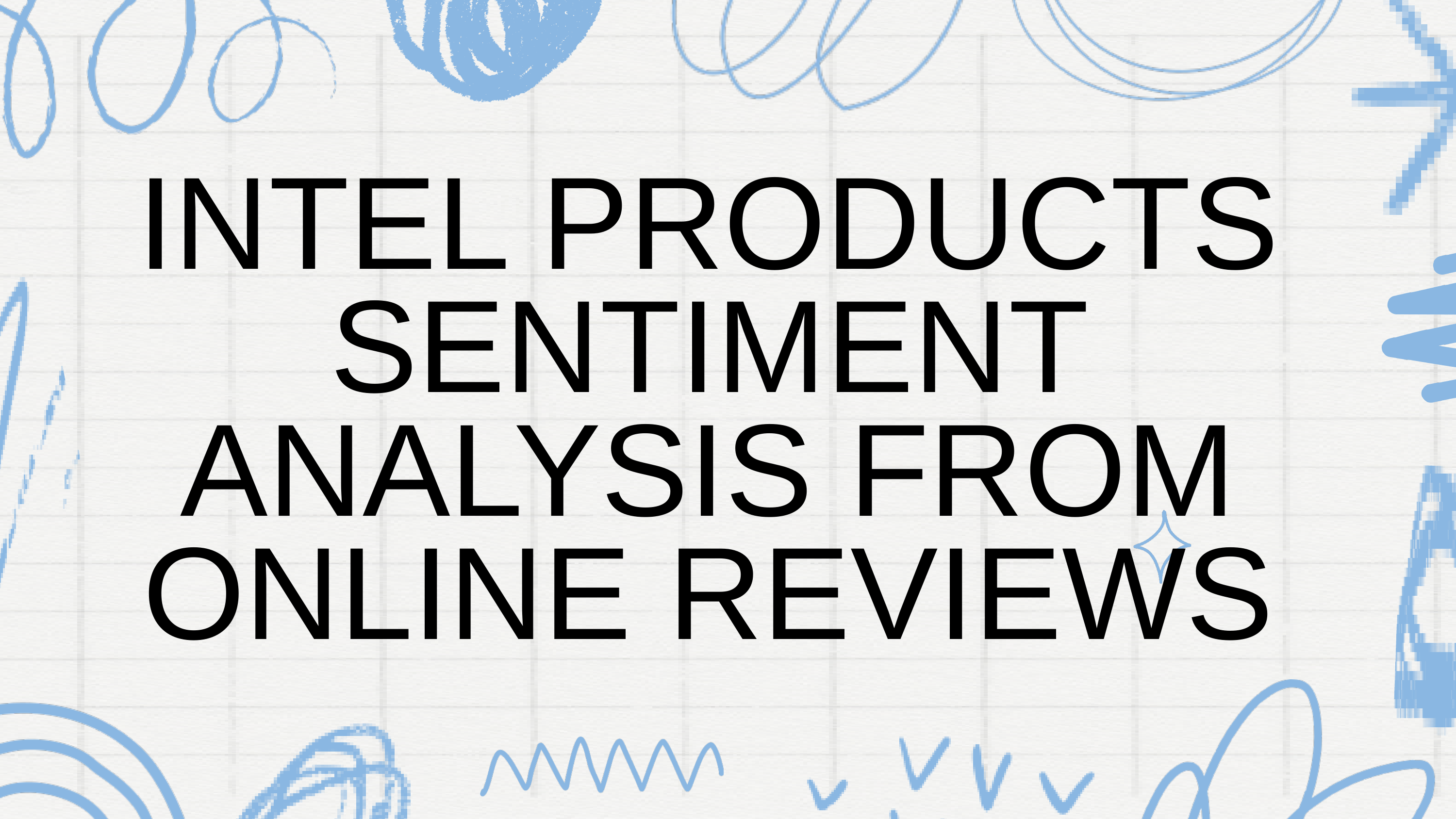

INTEL PRODUCTS SENTIMENT ANALYSIS FROM ONLINE REVIEWS